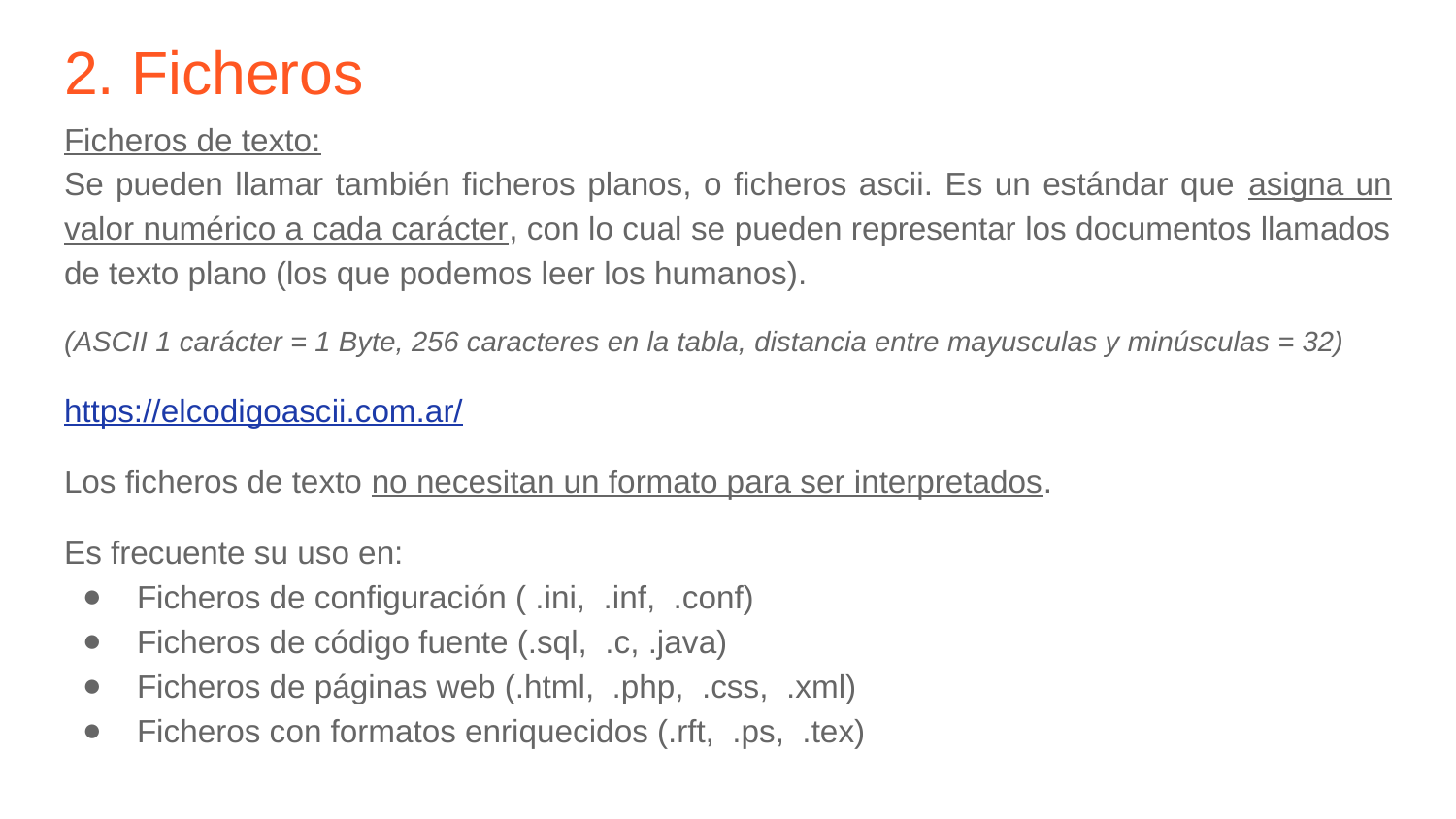

# 2. Ficheros
Ficheros de texto:
Se pueden llamar también ficheros planos, o ficheros ascii. Es un estándar que asigna un valor numérico a cada carácter, con lo cual se pueden representar los documentos llamados de texto plano (los que podemos leer los humanos).
(ASCII 1 carácter = 1 Byte, 256 caracteres en la tabla, distancia entre mayusculas y minúsculas = 32)
https://elcodigoascii.com.ar/
Los ficheros de texto no necesitan un formato para ser interpretados.
Es frecuente su uso en:
Ficheros de configuración ( .ini,  .inf,  .conf)
Ficheros de código fuente (.sql,  .c, .java)
Ficheros de páginas web (.html,  .php,  .css,  .xml)
Ficheros con formatos enriquecidos (.rft,  .ps,  .tex)